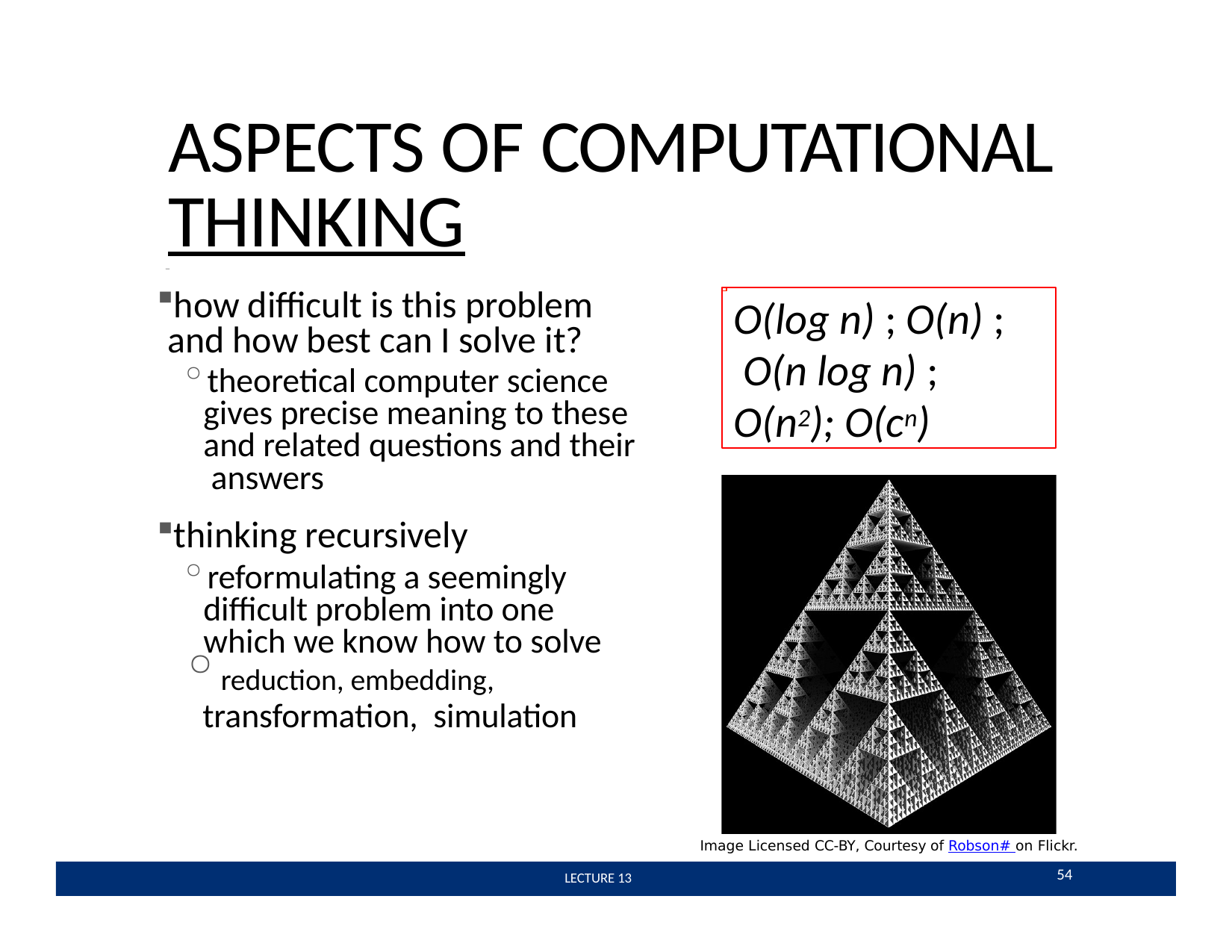

# ASPECTS OF COMPUTATIONAL  THINKING
how diﬃcult is this problem  and how best can I solve it?
theoretical computer science  gives precise meaning to these  and related questions and their  answers
thinking recursively
reformulating a seemingly  diﬃcult problem into one  which we know how to solve
reduction, embedding,  transformation,  simulation

O(log n) ; O(n) ;  O(n log n) ;  O(n2); O(cn)

Image Licensed CC-BY, Courtesy of Robson# on Flickr.
54
 LECTURE 13